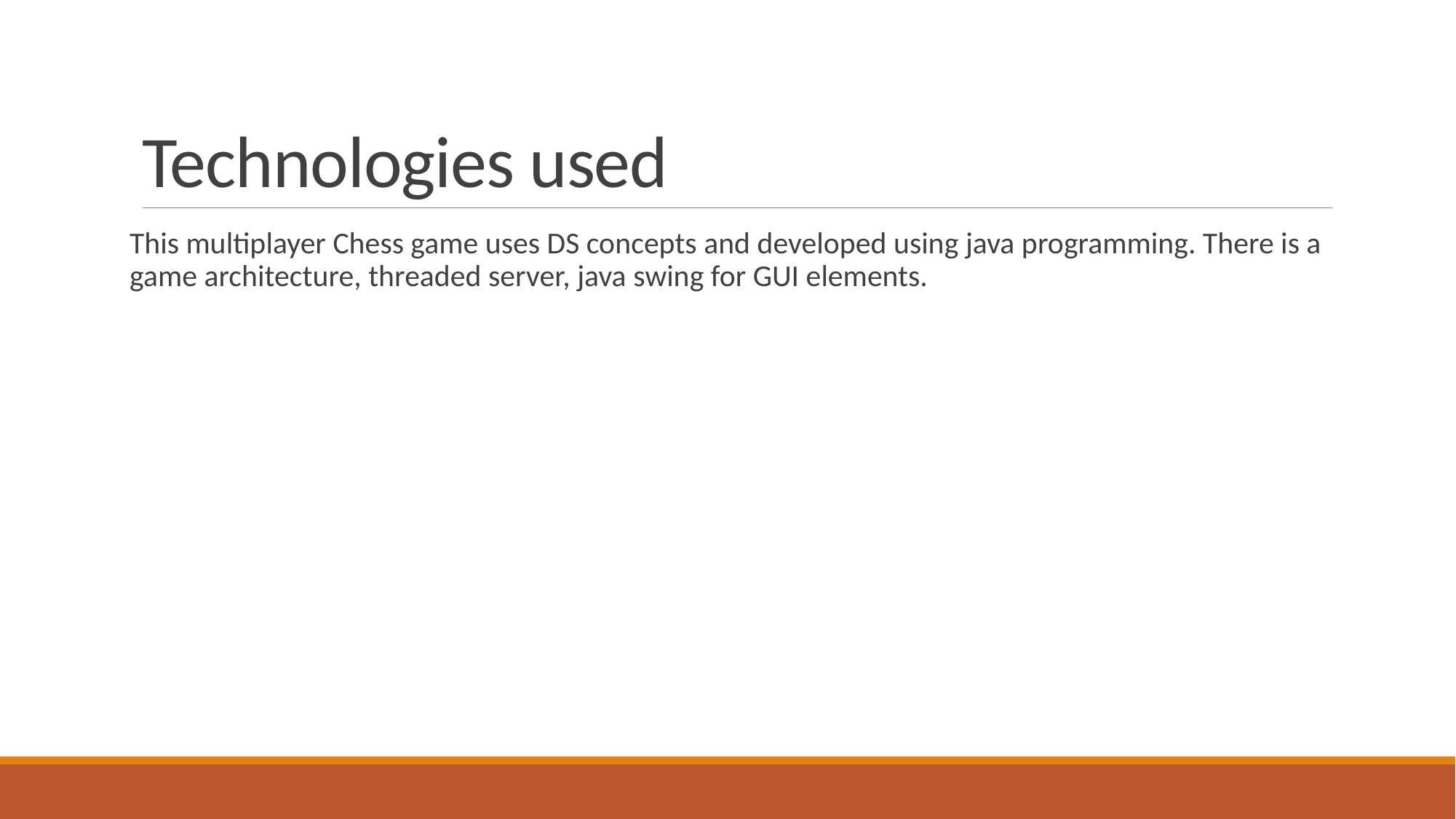

# Technologies used
This multiplayer Chess game uses DS concepts and developed using java programming. There is a game architecture, threaded server, java swing for GUI elements.